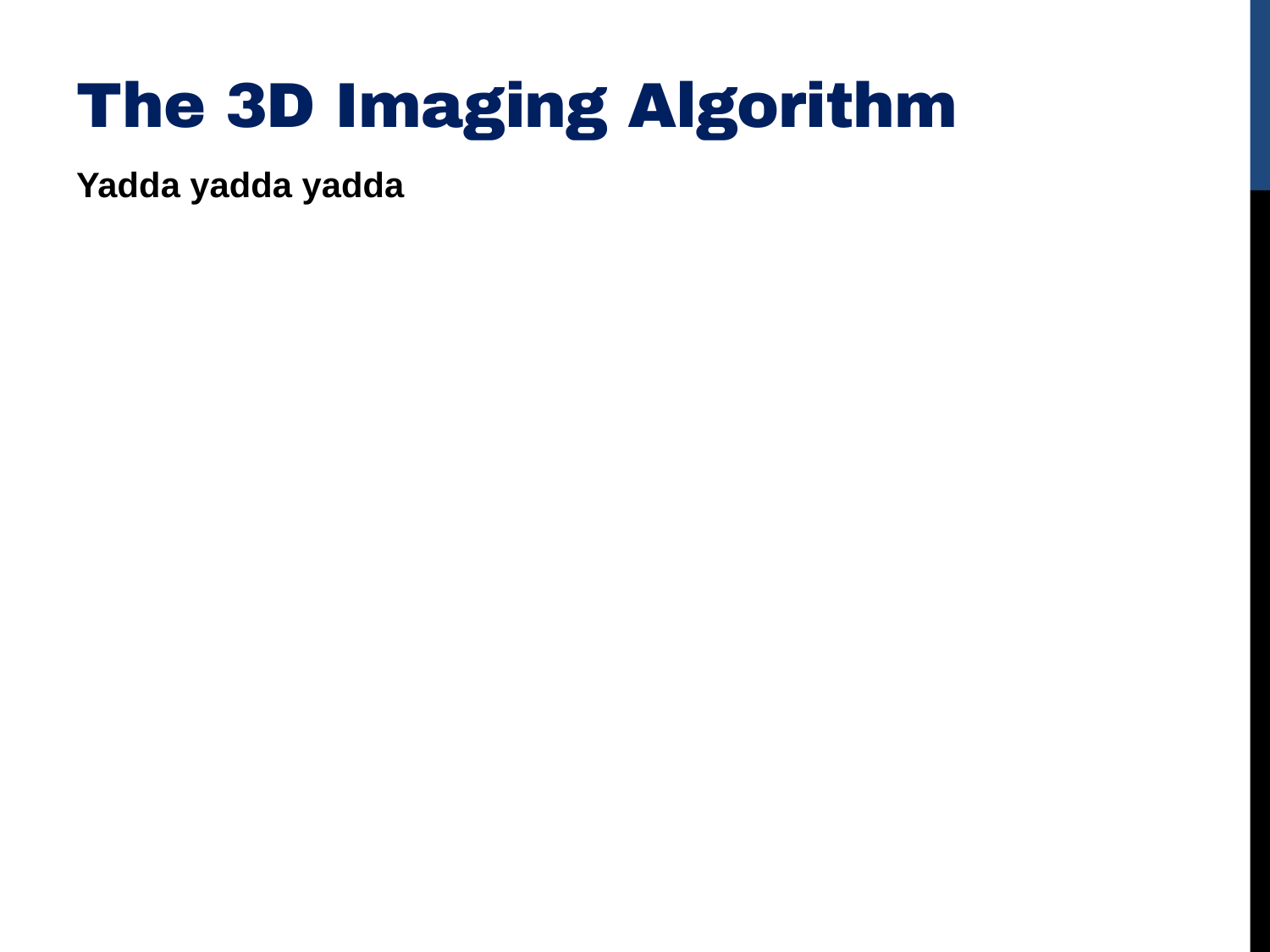

# The 3D Imaging Algorithm
Yadda yadda yadda